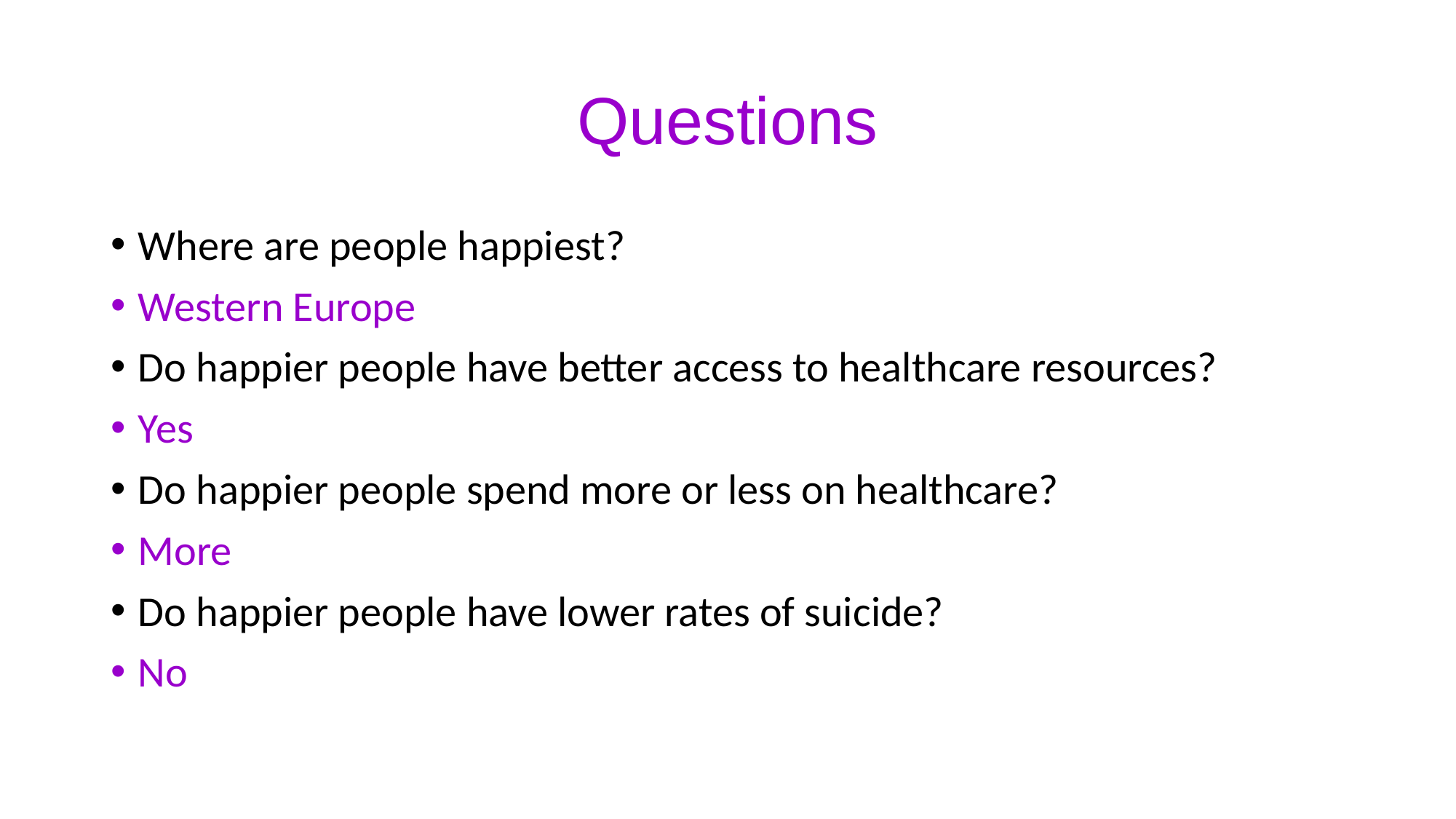

# Questions
Where are people happiest?
Western Europe
Do happier people have better access to healthcare resources?
Yes
Do happier people spend more or less on healthcare?
More
Do happier people have lower rates of suicide?
No